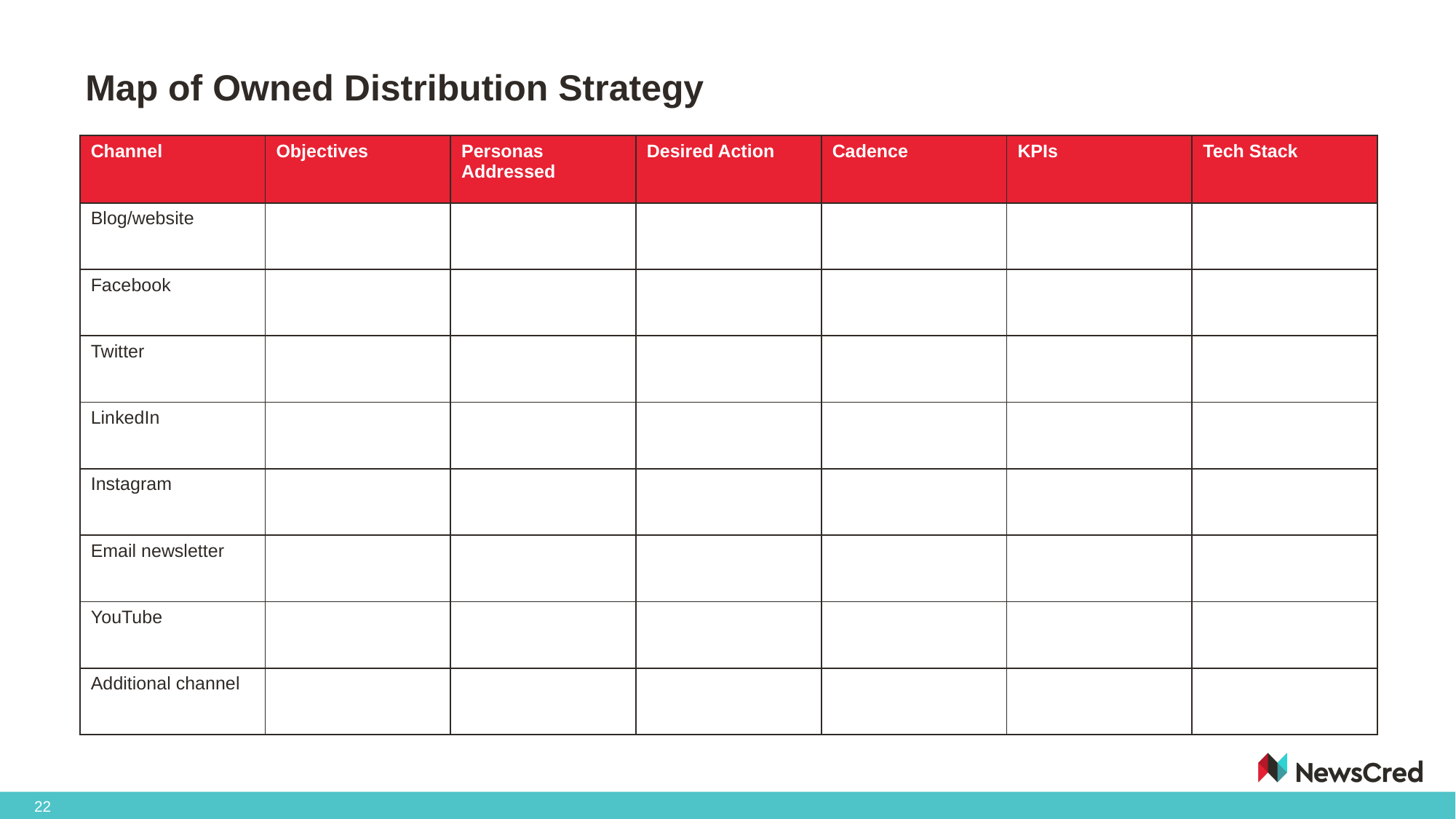

# Map of Owned Distribution Strategy
| Channel | Objectives | Personas Addressed | Desired Action | Cadence | KPIs | Tech Stack |
| --- | --- | --- | --- | --- | --- | --- |
| Blog/website |  |  |  |  |  |  |
| Facebook |  |  |  |  |  |  |
| Twitter |  |  |  |  |  |  |
| LinkedIn |  |  |  |  |  |  |
| Instagram |  |  |  |  |  |  |
| Email newsletter |  |  |  |  |  |  |
| YouTube |  |  |  |  |  |  |
| Additional channel |  |  |  |  |  |  |
22